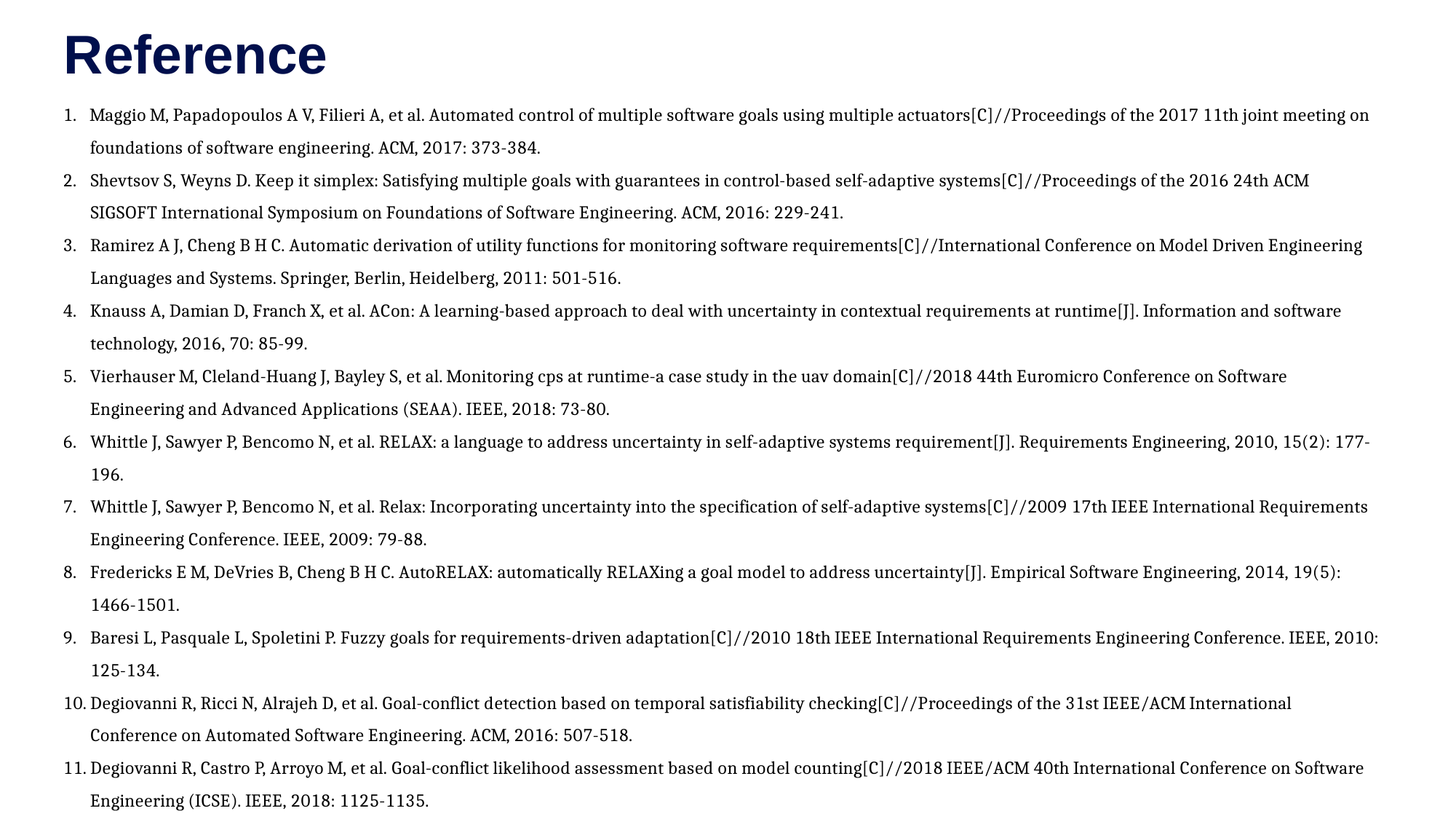

Reference
Maggio M, Papadopoulos A V, Filieri A, et al. Automated control of multiple software goals using multiple actuators[C]//Proceedings of the 2017 11th joint meeting on foundations of software engineering. ACM, 2017: 373-384.
Shevtsov S, Weyns D. Keep it simplex: Satisfying multiple goals with guarantees in control-based self-adaptive systems[C]//Proceedings of the 2016 24th ACM SIGSOFT International Symposium on Foundations of Software Engineering. ACM, 2016: 229-241.
Ramirez A J, Cheng B H C. Automatic derivation of utility functions for monitoring software requirements[C]//International Conference on Model Driven Engineering Languages and Systems. Springer, Berlin, Heidelberg, 2011: 501-516.
Knauss A, Damian D, Franch X, et al. ACon: A learning-based approach to deal with uncertainty in contextual requirements at runtime[J]. Information and software technology, 2016, 70: 85-99.
Vierhauser M, Cleland-Huang J, Bayley S, et al. Monitoring cps at runtime-a case study in the uav domain[C]//2018 44th Euromicro Conference on Software Engineering and Advanced Applications (SEAA). IEEE, 2018: 73-80.
Whittle J, Sawyer P, Bencomo N, et al. RELAX: a language to address uncertainty in self-adaptive systems requirement[J]. Requirements Engineering, 2010, 15(2): 177-196.
Whittle J, Sawyer P, Bencomo N, et al. Relax: Incorporating uncertainty into the specification of self-adaptive systems[C]//2009 17th IEEE International Requirements Engineering Conference. IEEE, 2009: 79-88.
Fredericks E M, DeVries B, Cheng B H C. AutoRELAX: automatically RELAXing a goal model to address uncertainty[J]. Empirical Software Engineering, 2014, 19(5): 1466-1501.
Baresi L, Pasquale L, Spoletini P. Fuzzy goals for requirements-driven adaptation[C]//2010 18th IEEE International Requirements Engineering Conference. IEEE, 2010: 125-134.
Degiovanni R, Ricci N, Alrajeh D, et al. Goal-conflict detection based on temporal satisfiability checking[C]//Proceedings of the 31st IEEE/ACM International Conference on Automated Software Engineering. ACM, 2016: 507-518.
Degiovanni R, Castro P, Arroyo M, et al. Goal-conflict likelihood assessment based on model counting[C]//2018 IEEE/ACM 40th International Conference on Software Engineering (ICSE). IEEE, 2018: 1125-1135.